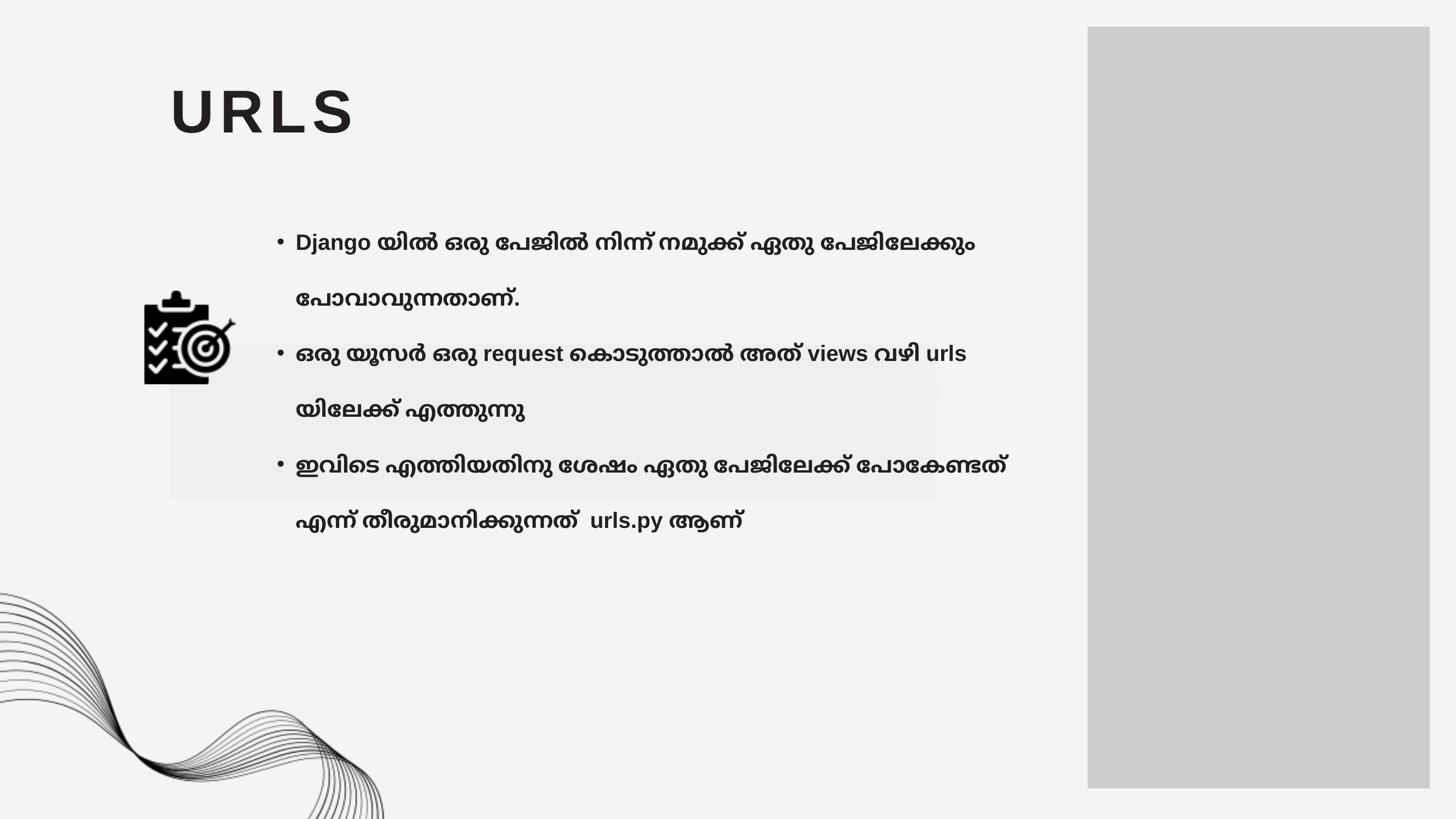

URLS
Django യിൽ ഒരു പേജിൽ നിന്ന് നമുക്ക് ഏതു പേജിലേക്കും പോവാവുന്നതാണ്.
ഒരു യൂസർ ഒരു request കൊടുത്താൽ അത് views വഴി urls യിലേക്ക് എത്തുന്നു
ഇവിടെ എത്തിയതിനു ശേഷം ഏതു പേജിലേക്ക് പോകേണ്ടത് എന്ന് തീരുമാനിക്കുന്നത്  urls.py ആണ്